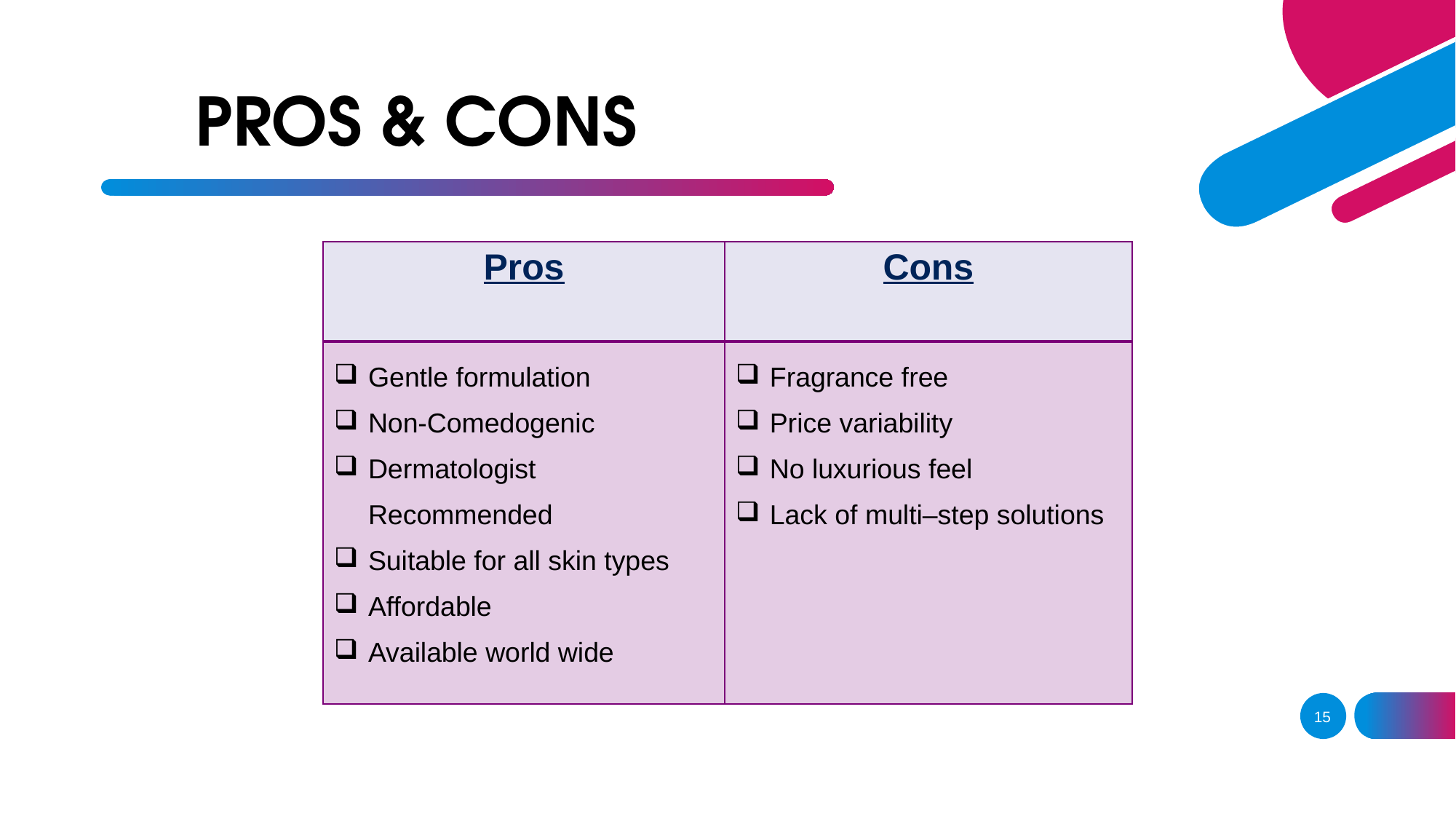

# PROS & CONS
| Pros | Cons |
| --- | --- |
| Gentle formulation Non-Comedogenic Dermatologist Recommended Suitable for all skin types Affordable Available world wide | Fragrance free Price variability No luxurious feel Lack of multi–step solutions |
15